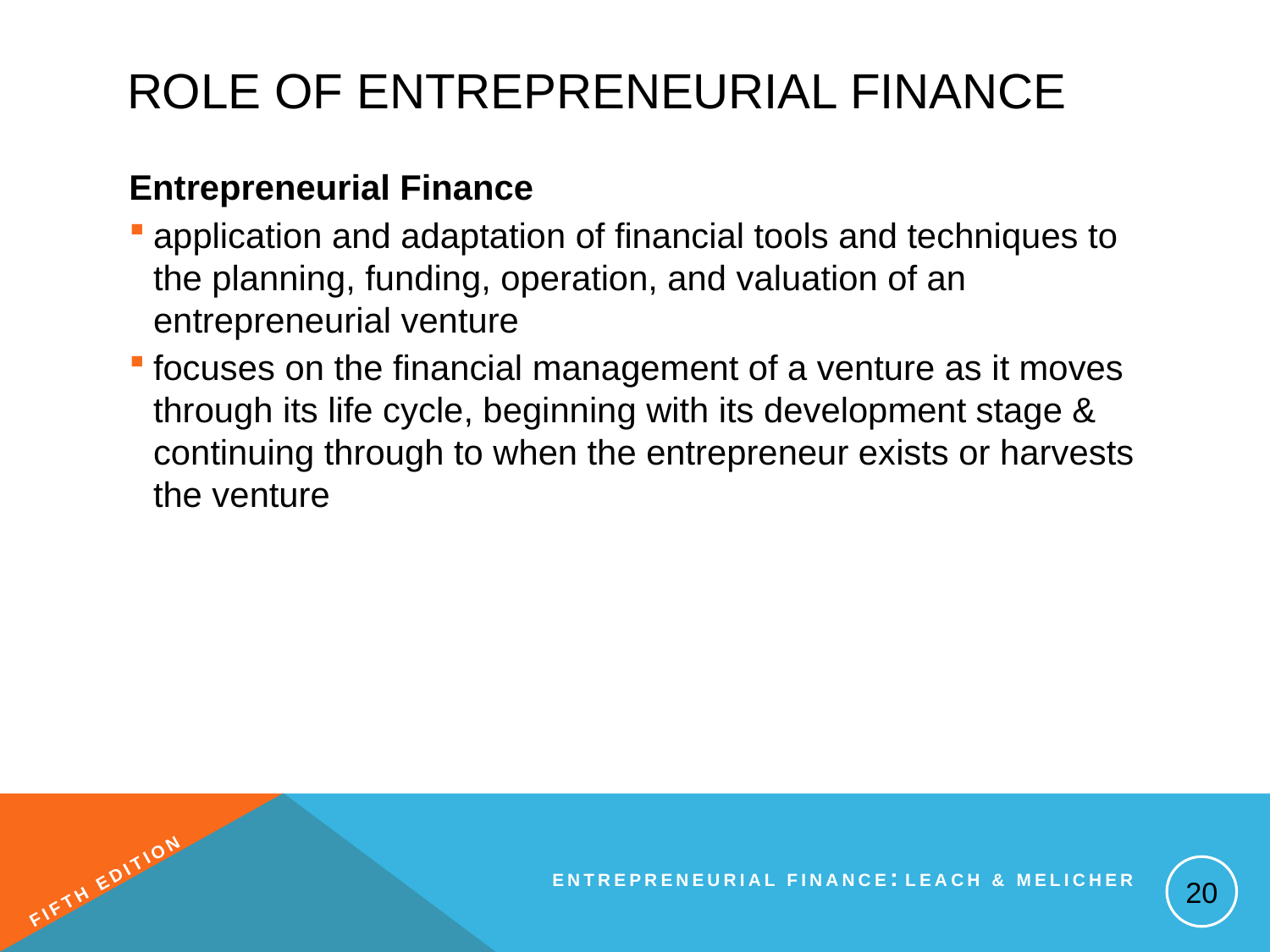

# Role of Entrepreneurial Finance
Entrepreneurial Finance
application and adaptation of financial tools and techniques to the planning, funding, operation, and valuation of an entrepreneurial venture
focuses on the financial management of a venture as it moves through its life cycle, beginning with its development stage & continuing through to when the entrepreneur exists or harvests the venture

20